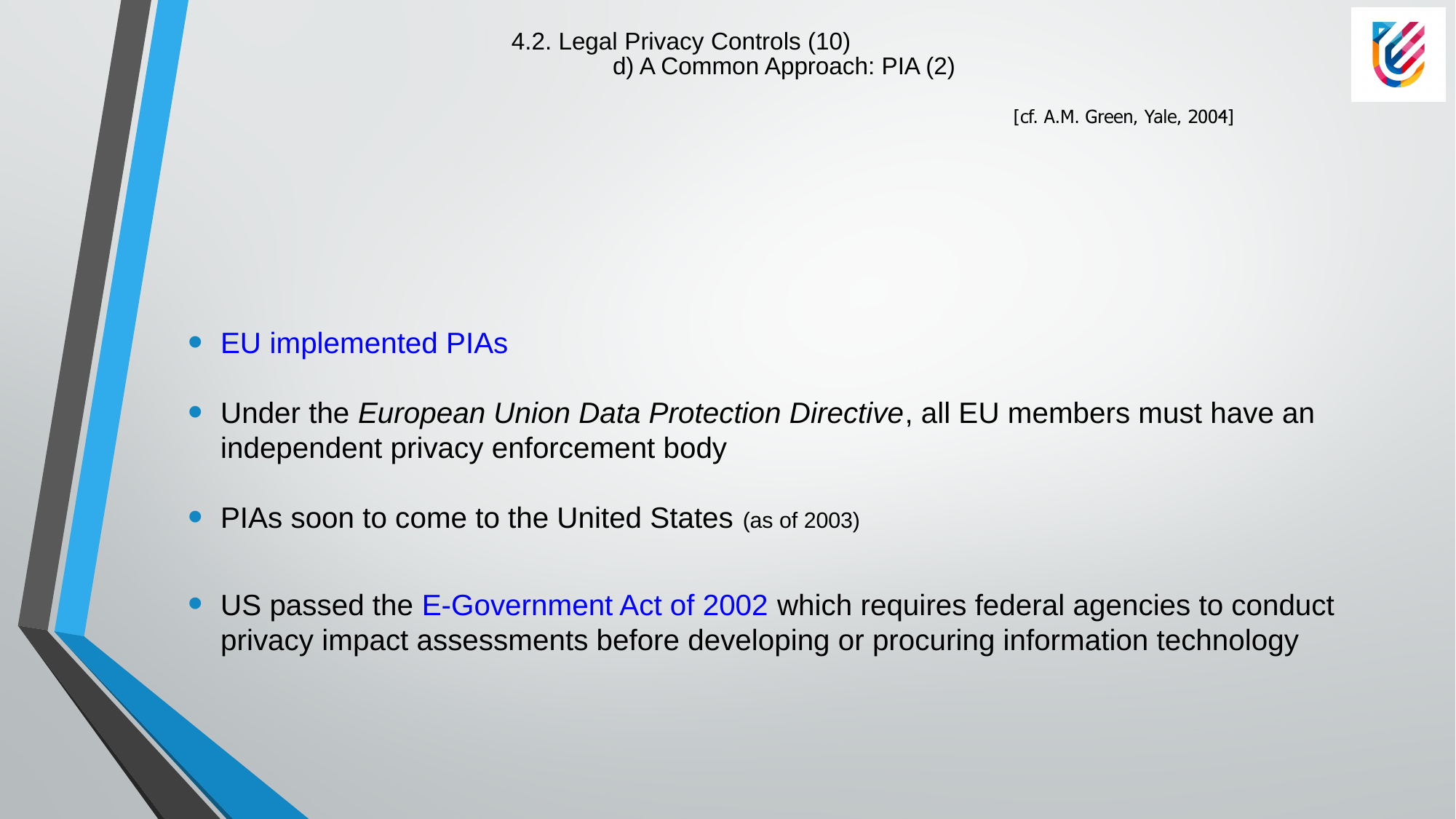

# 4.2. Legal Privacy Controls (10) d) A Common Approach: PIA (2)
[cf. A.M. Green, Yale, 2004]
EU implemented PIAs

Under the European Union Data Protection Directive, all EU members must have an independent privacy enforcement body

PIAs soon to come to the United States (as of 2003)

US passed the E-Government Act of 2002 which requires federal agencies to conduct privacy impact assessments before developing or procuring information technology